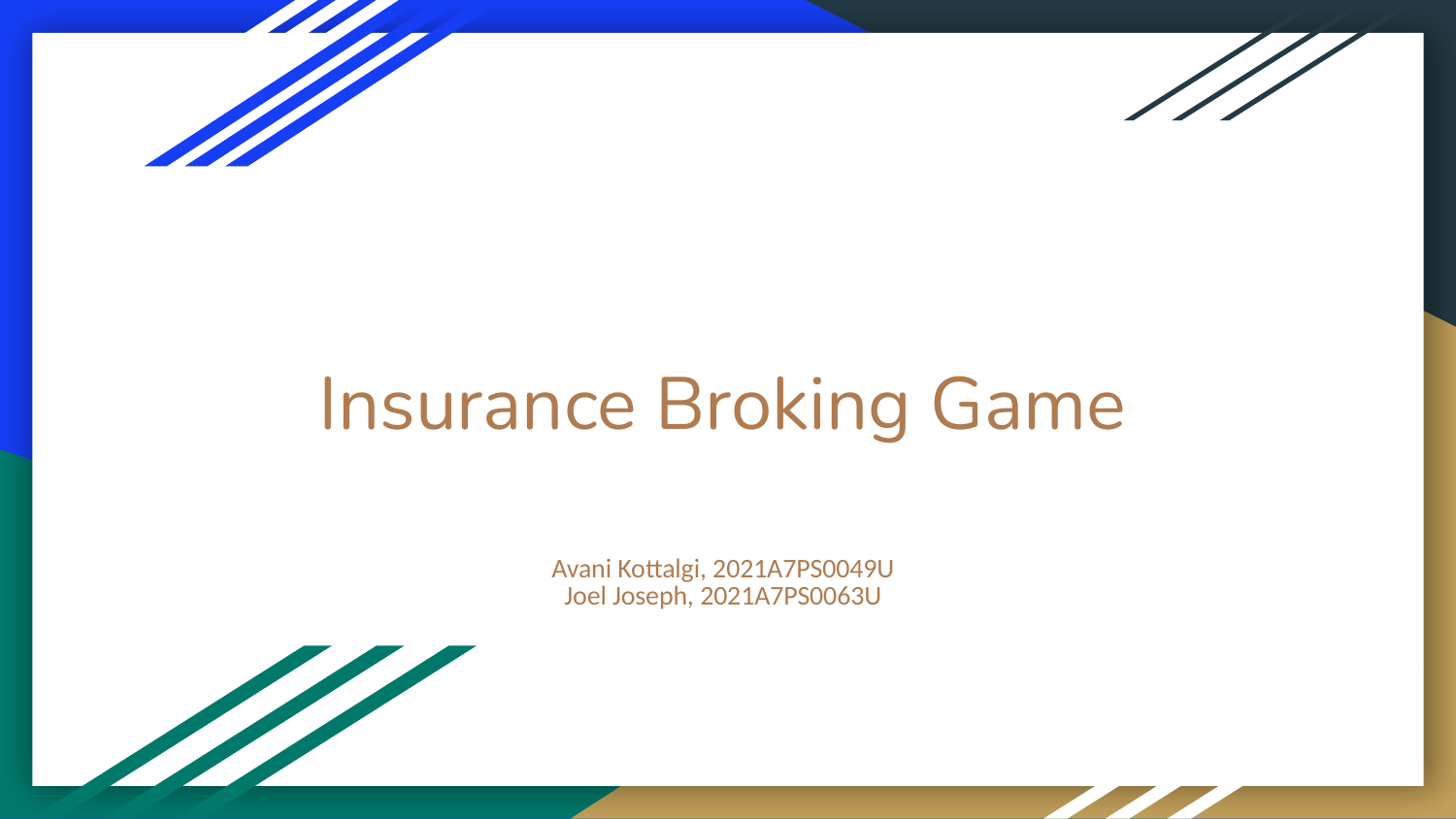

# Insurance Broking Game
Avani Kottalgi, 2021A7PS0049U
Joel Joseph, 2021A7PS0063U